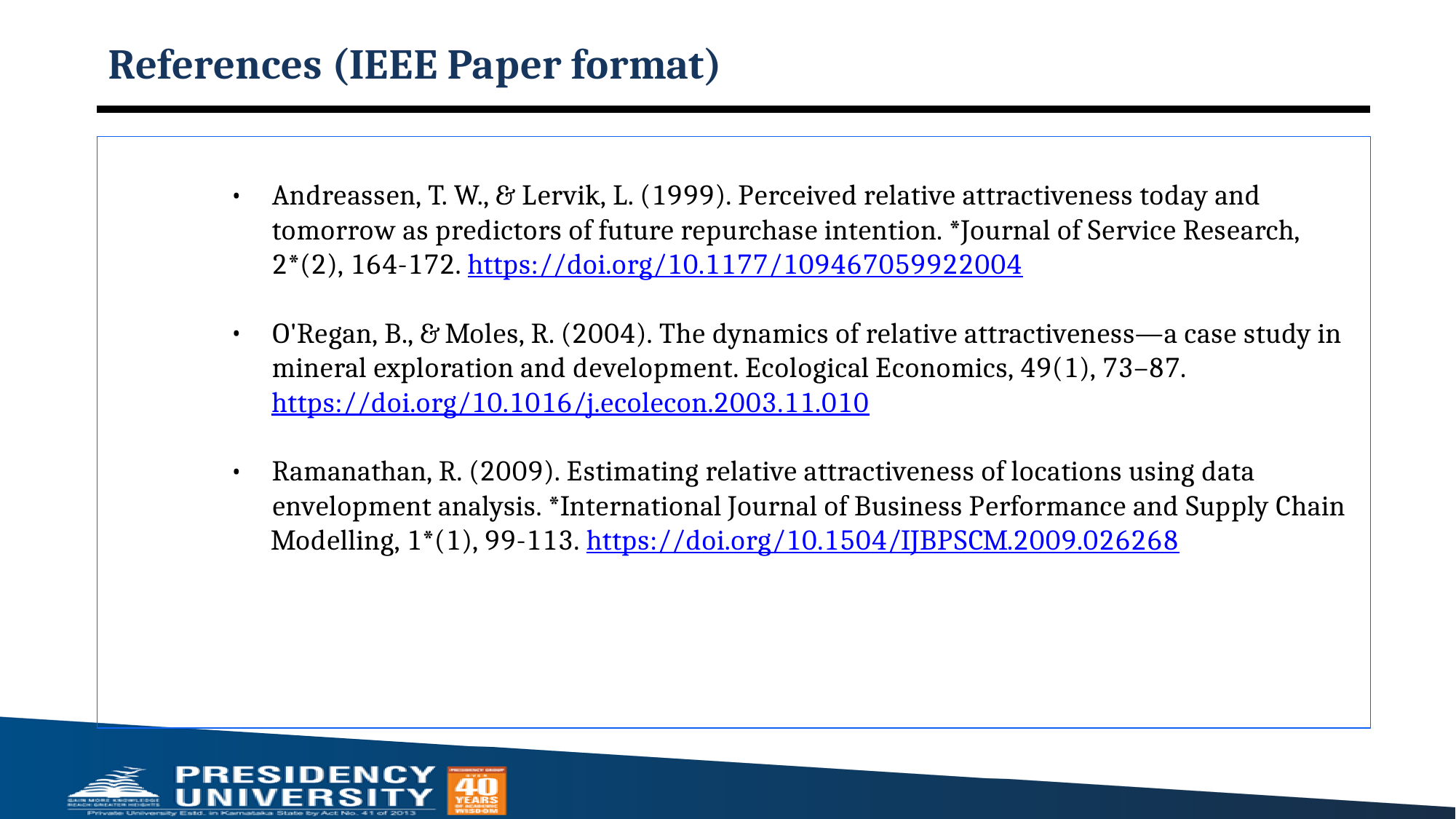

# References (IEEE Paper format)

Andreassen, T. W., & Lervik, L. (1999). Perceived relative attractiveness today and tomorrow as predictors of future repurchase intention. *Journal of Service Research, 2*(2), 164-172. https://doi.org/10.1177/109467059922004

O'Regan, B., & Moles, R. (2004). The dynamics of relative attractiveness—a case study in mineral exploration and development. Ecological Economics, 49(1), 73–87. https://doi.org/10.1016/j.ecolecon.2003.11.010

Ramanathan, R. (2009). Estimating relative attractiveness of locations using data envelopment analysis. *International Journal of Business Performance and Supply Chain Modelling, 1*(1), 99-113. https://doi.org/10.1504/IJBPSCM.2009.026268